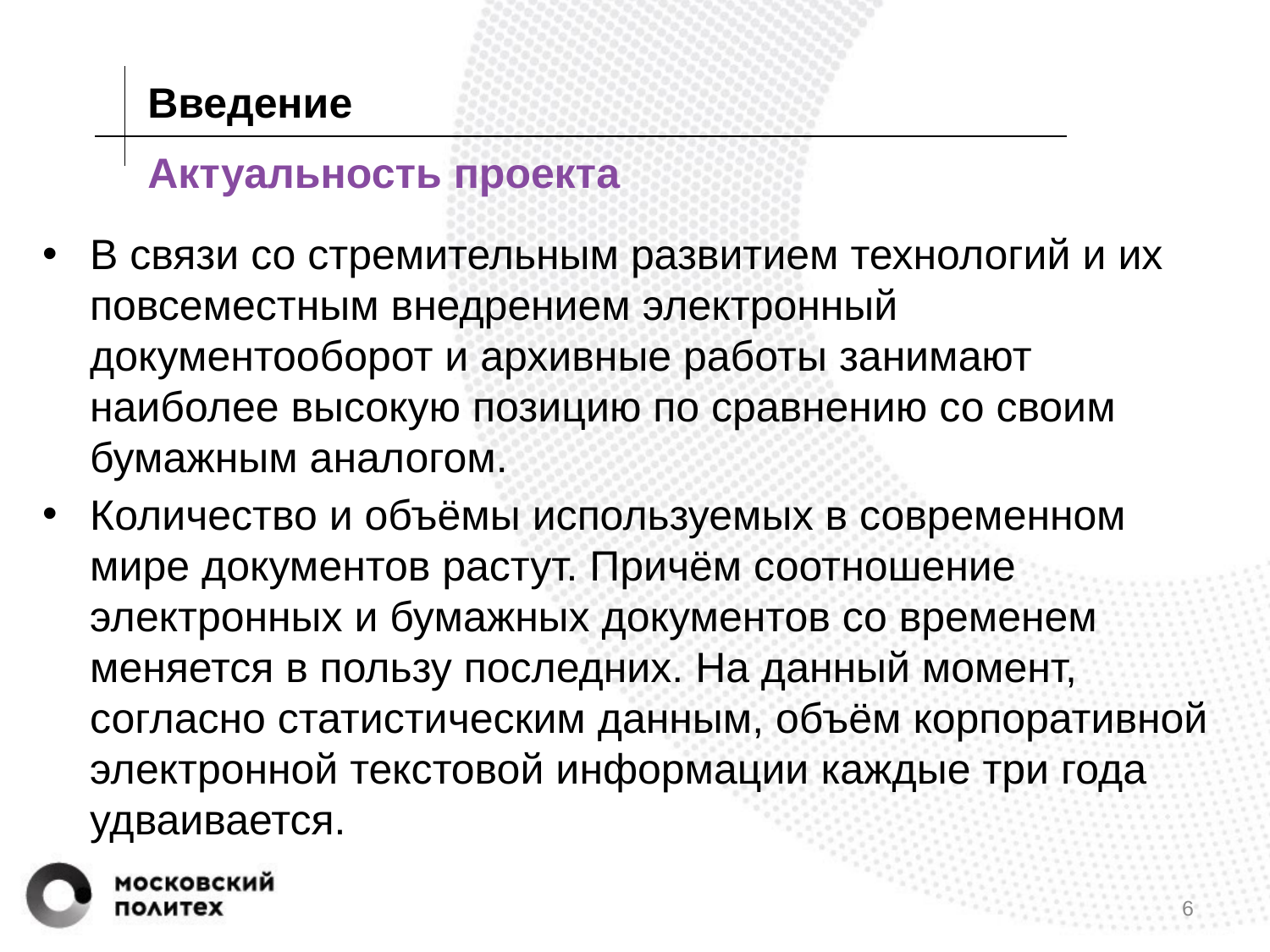

Введение
# Актуальность проекта
В связи со стремительным развитием технологий и их повсеместным внедрением электронный документооборот и архивные работы занимают наиболее высокую позицию по сравнению со своим бумажным аналогом.
Количество и объёмы используемых в современном мире документов растут. Причём соотношение электронных и бумажных документов со временем меняется в пользу последних. На данный момент, согласно статистическим данным, объём корпоративной электронной текстовой информации каждые три года удваивается.
6